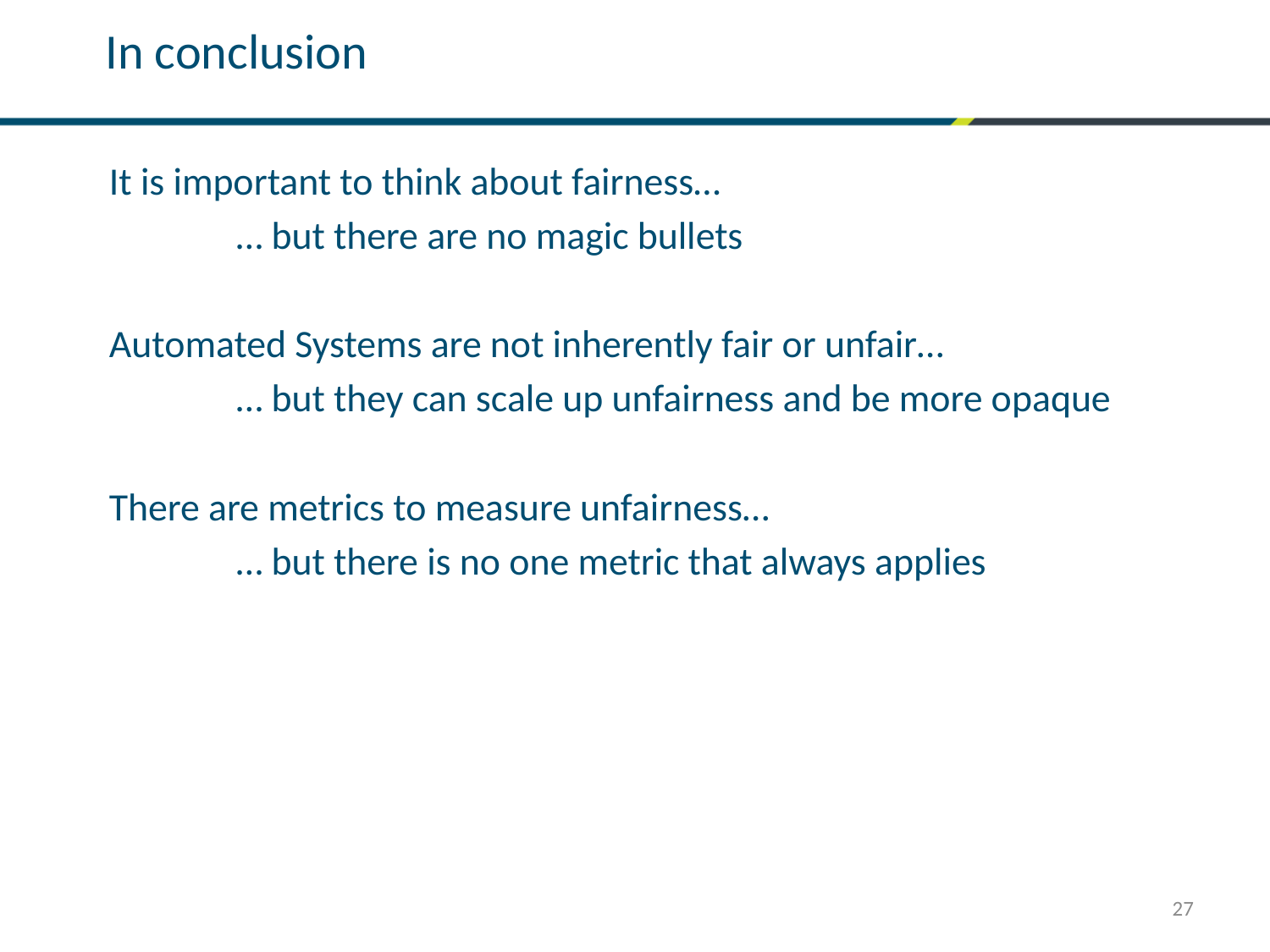

In conclusion
It is important to think about fairness…
	… but there are no magic bullets

Automated Systems are not inherently fair or unfair…
	… but they can scale up unfairness and be more opaque

There are metrics to measure unfairness…
	… but there is no one metric that always applies
27